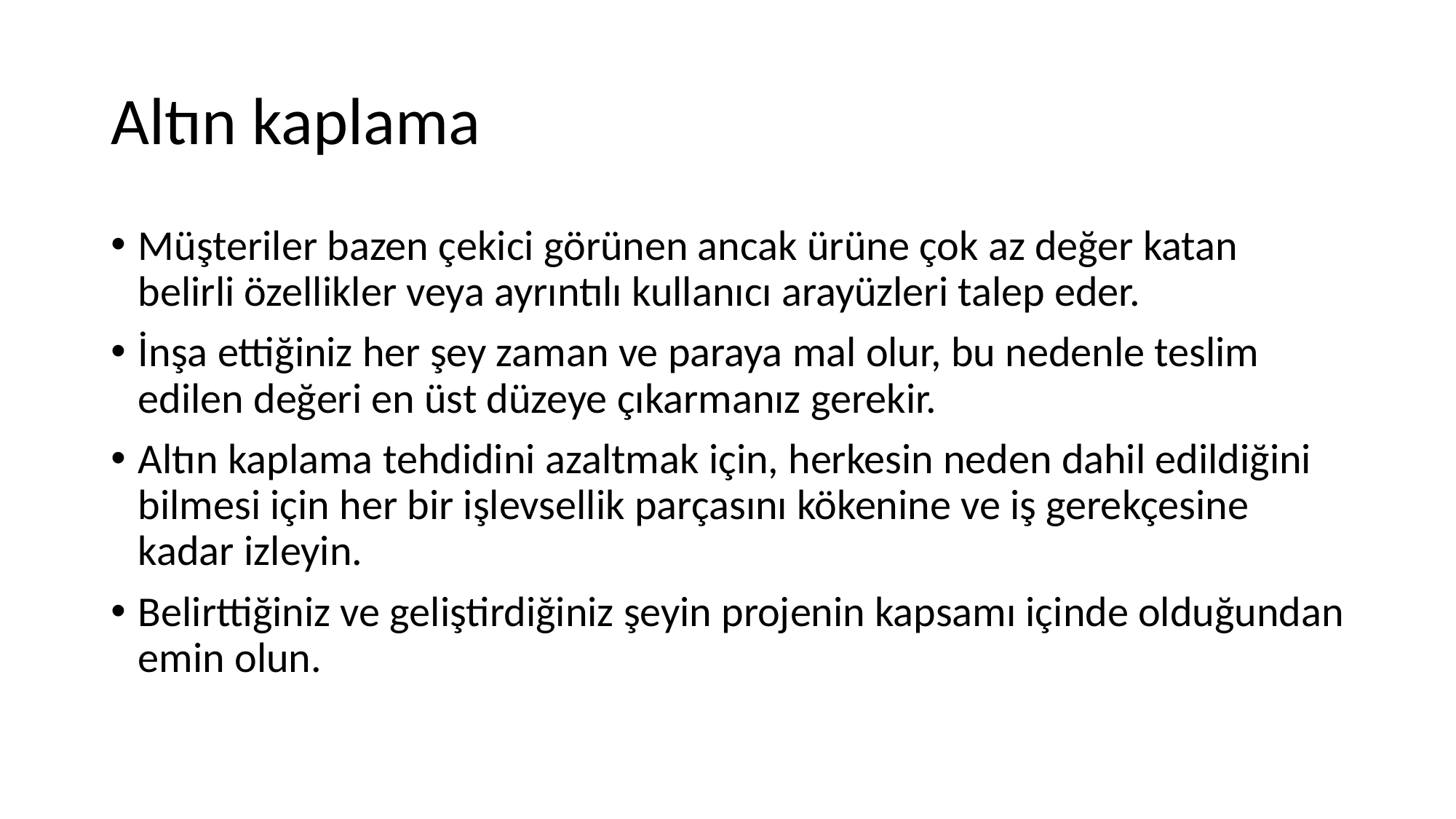

# Altın kaplama
Müşteriler bazen çekici görünen ancak ürüne çok az değer katan belirli özellikler veya ayrıntılı kullanıcı arayüzleri talep eder.
İnşa ettiğiniz her şey zaman ve paraya mal olur, bu nedenle teslim edilen değeri en üst düzeye çıkarmanız gerekir.
Altın kaplama tehdidini azaltmak için, herkesin neden dahil edildiğini bilmesi için her bir işlevsellik parçasını kökenine ve iş gerekçesine kadar izleyin.
Belirttiğiniz ve geliştirdiğiniz şeyin projenin kapsamı içinde olduğundan emin olun.